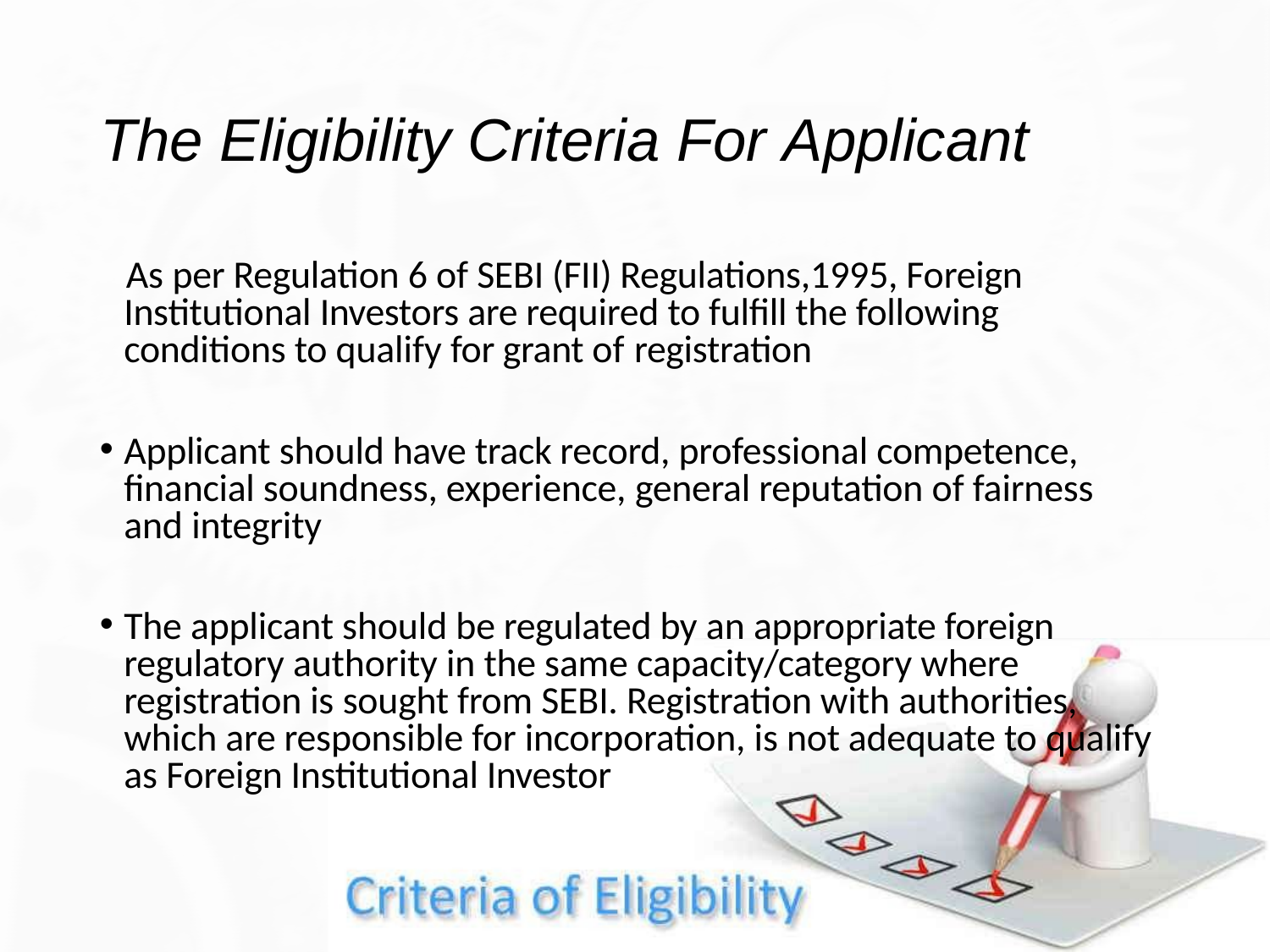

# The Eligibility Criteria For Applicant
As per Regulation 6 of SEBI (FII) Regulations,1995, Foreign  Institutional Investors are required to fulfill the following  conditions to qualify for grant of registration

Applicant should have track record, professional competence,  financial soundness, experience, general reputation of fairness  and integrity

The applicant should be regulated by an appropriate foreign  regulatory authority in the same capacity/category where  registration is sought from SEBI. Registration with authorities,  which are responsible for incorporation, is not adequate to qualify  as Foreign Institutional Investor